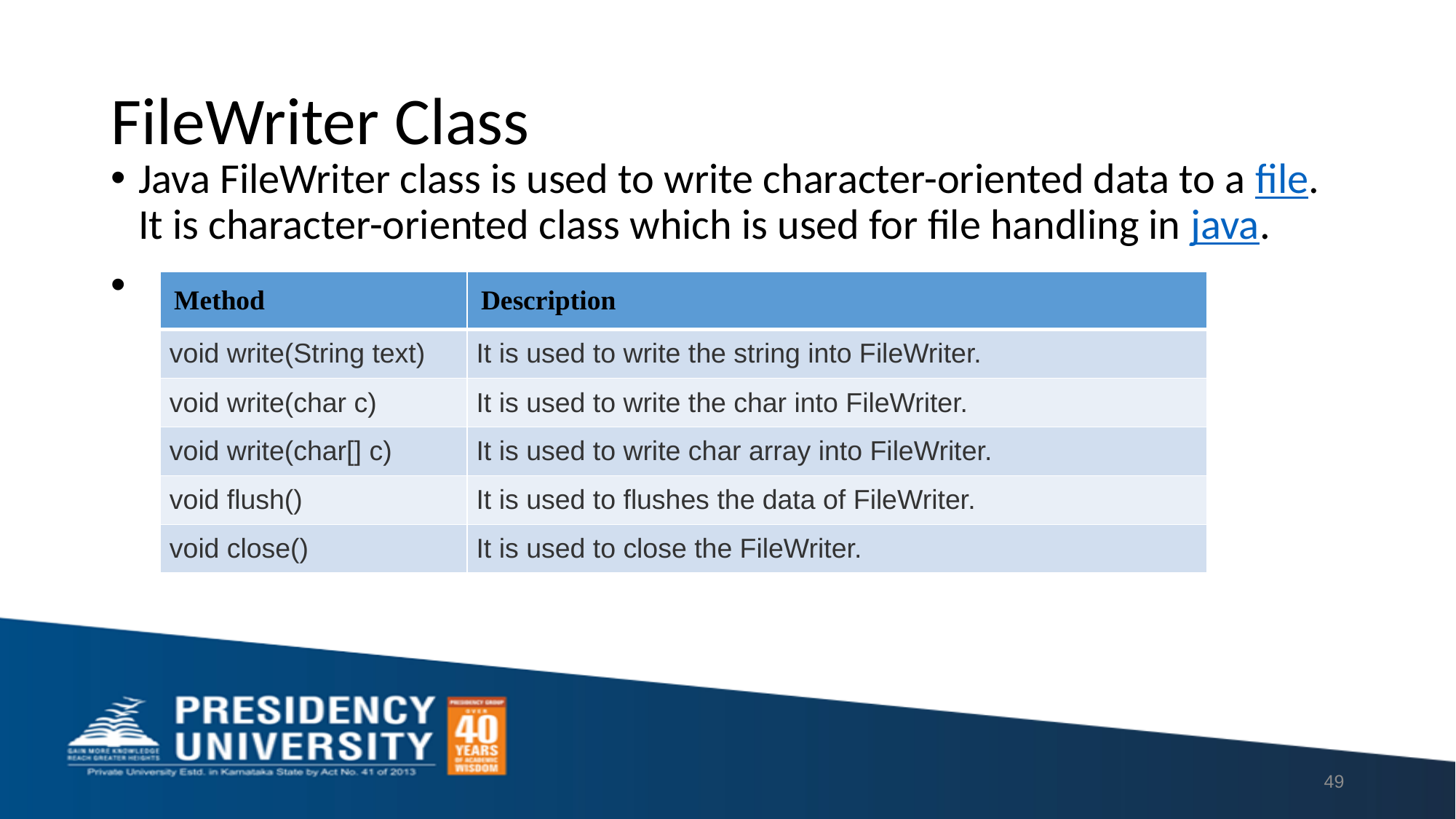

# FileWriter Class
Java FileWriter class is used to write character-oriented data to a file. It is character-oriented class which is used for file handling in java.

| Method | Description |
| --- | --- |
| void write(String text) | It is used to write the string into FileWriter. |
| void write(char c) | It is used to write the char into FileWriter. |
| void write(char[] c) | It is used to write char array into FileWriter. |
| void flush() | It is used to flushes the data of FileWriter. |
| void close() | It is used to close the FileWriter. |
49